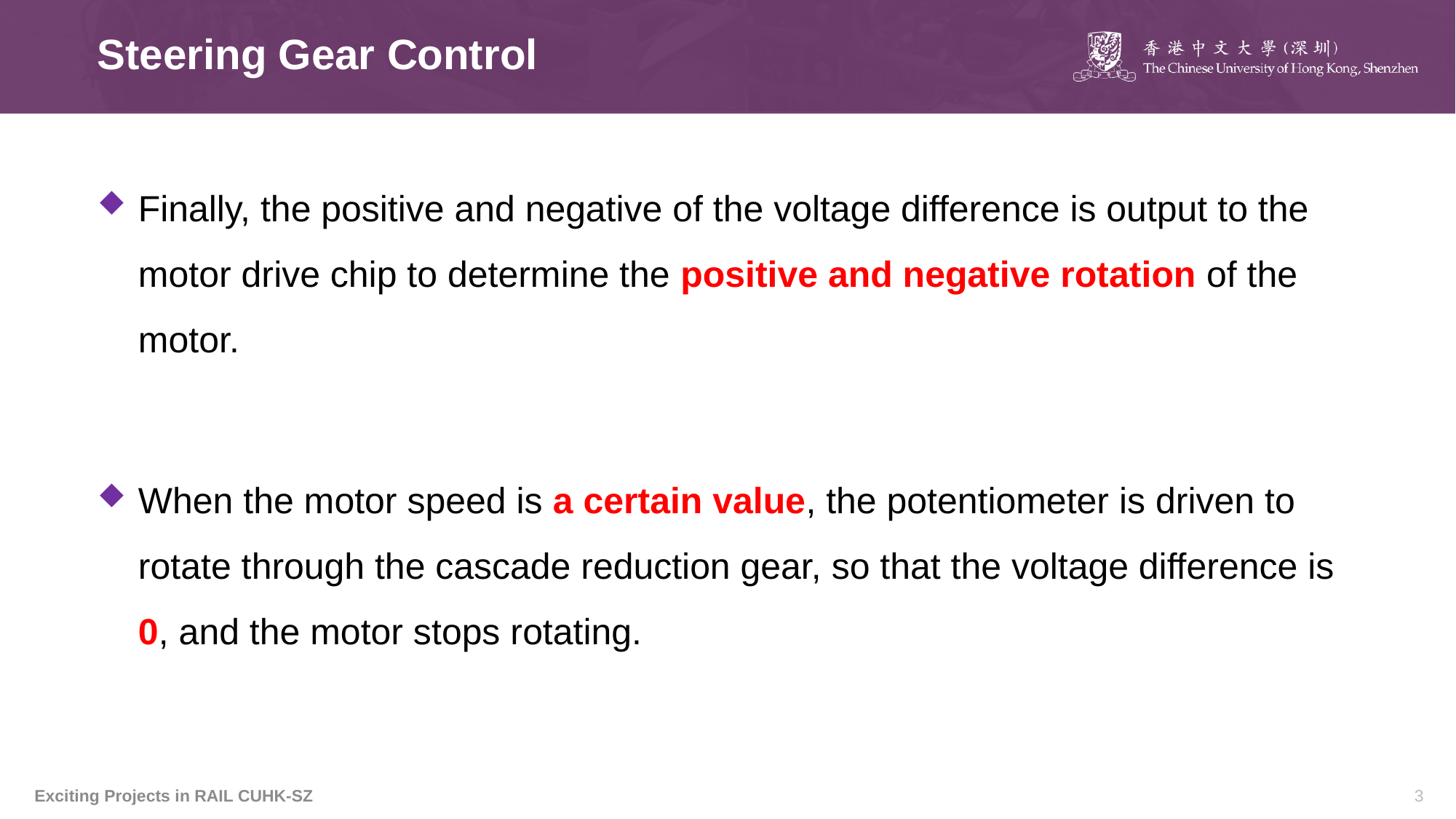

# Steering Gear Control
Finally, the positive and negative of the voltage difference is output to the motor drive chip to determine the positive and negative rotation of the motor.

When the motor speed is a certain value, the potentiometer is driven to rotate through the cascade reduction gear, so that the voltage difference is 0, and the motor stops rotating.
Exciting Projects in RAIL CUHK-SZ
3